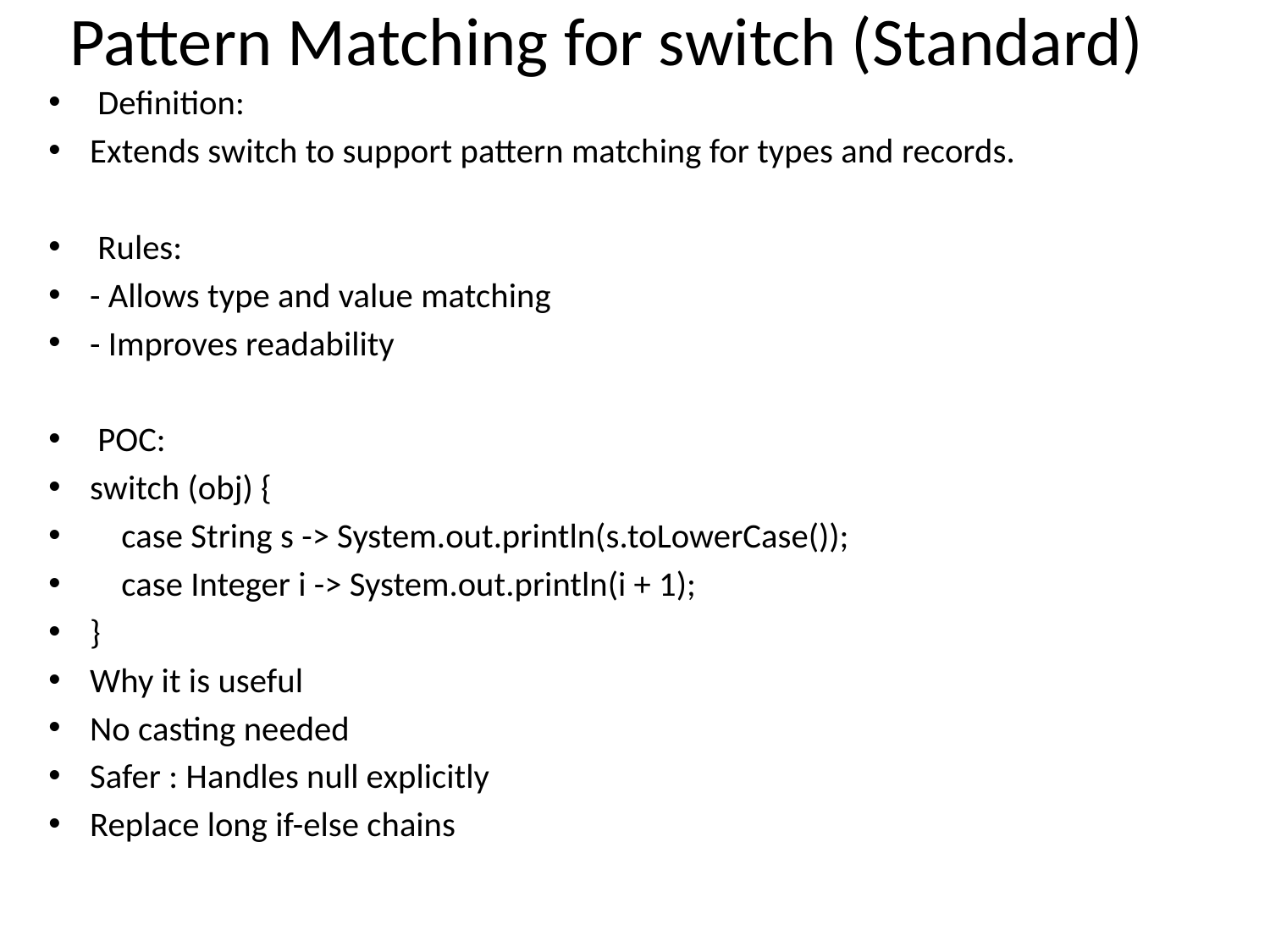

# Pattern Matching for switch (Standard)
 Definition:
Extends switch to support pattern matching for types and records.

 Rules:
- Allows type and value matching
- Improves readability

 POC:
switch (obj) {
    case String s -> System.out.println(s.toLowerCase());
    case Integer i -> System.out.println(i + 1);
}
Why it is useful
No casting needed
Safer : Handles null explicitly
Replace long if-else chains